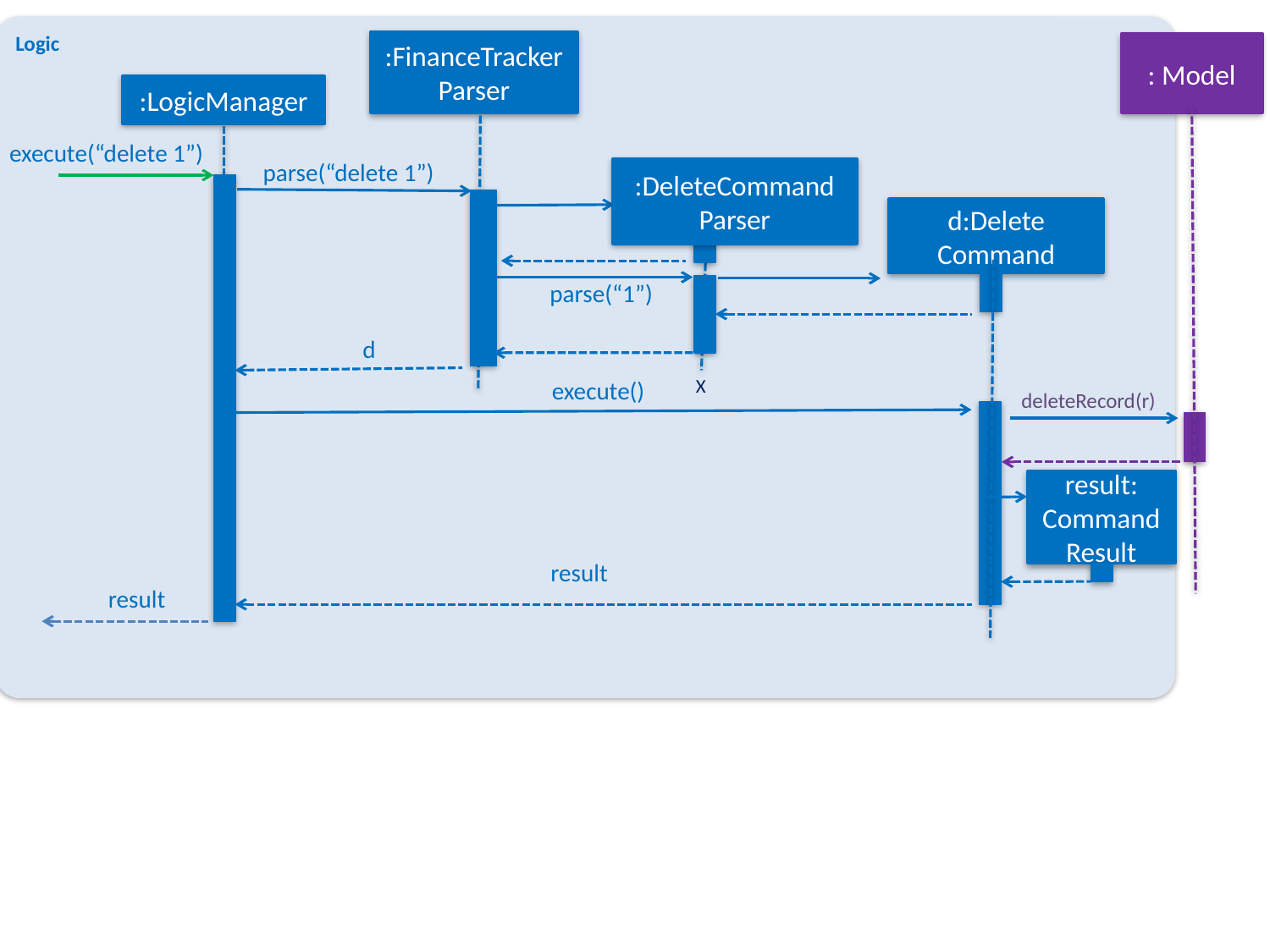

Logic
:FinanceTrackerParser
: Model
:LogicManager
execute(“delete 1”)
parse(“delete 1”)
:DeleteCommand
Parser

d:Delete Command

parse(“1”)
d
X
execute()
deleteRecord(r)

result: Command Result
result

result